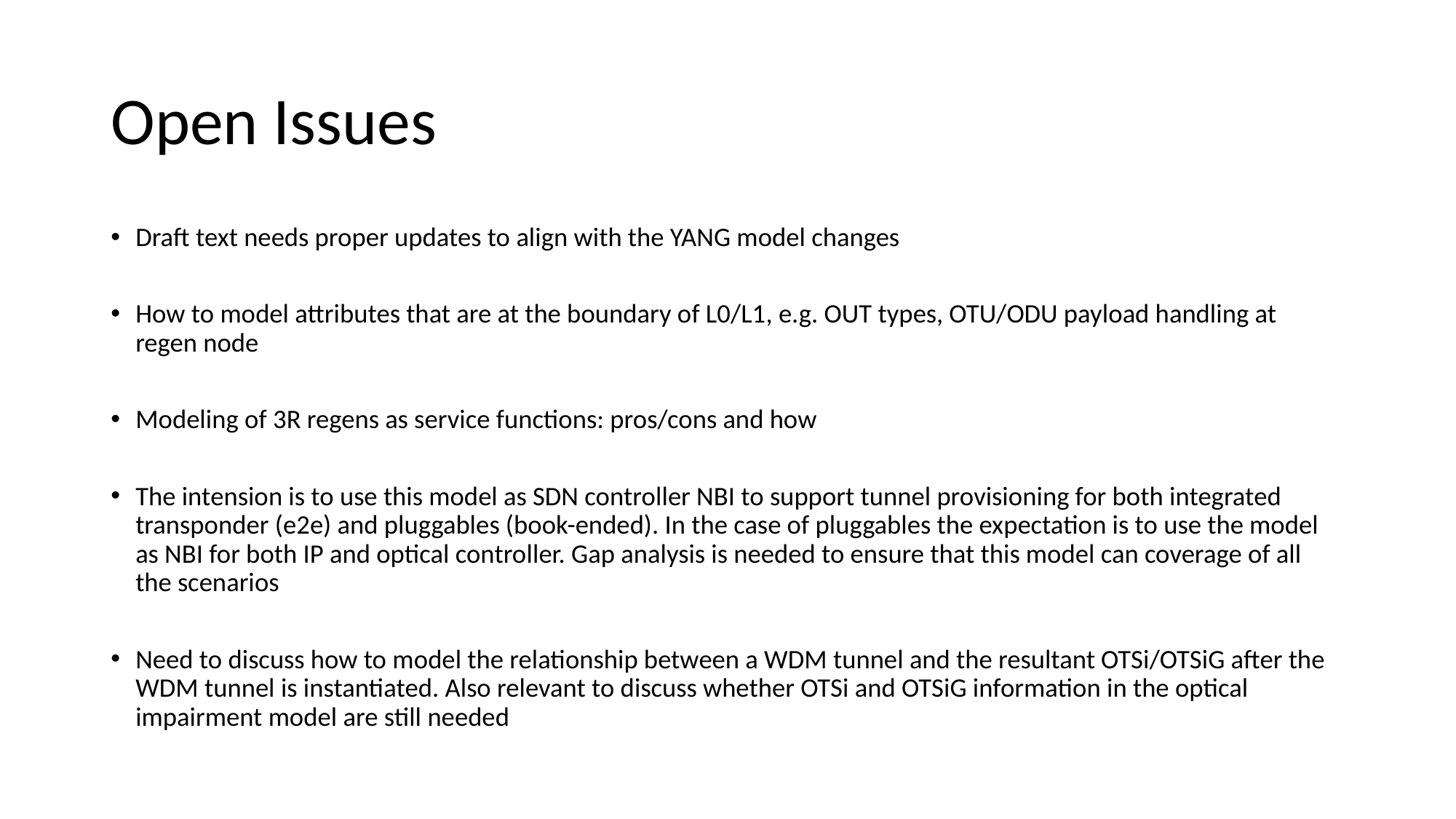

# Open Issues
Draft text needs proper updates to align with the YANG model changes

How to model attributes that are at the boundary of L0/L1, e.g. OUT types, OTU/ODU payload handling at regen node

Modeling of 3R regens as service functions: pros/cons and how

The intension is to use this model as SDN controller NBI to support tunnel provisioning for both integrated transponder (e2e) and pluggables (book-ended). In the case of pluggables the expectation is to use the model as NBI for both IP and optical controller. Gap analysis is needed to ensure that this model can coverage of all the scenarios

Need to discuss how to model the relationship between a WDM tunnel and the resultant OTSi/OTSiG after the WDM tunnel is instantiated. Also relevant to discuss whether OTSi and OTSiG information in the optical impairment model are still needed